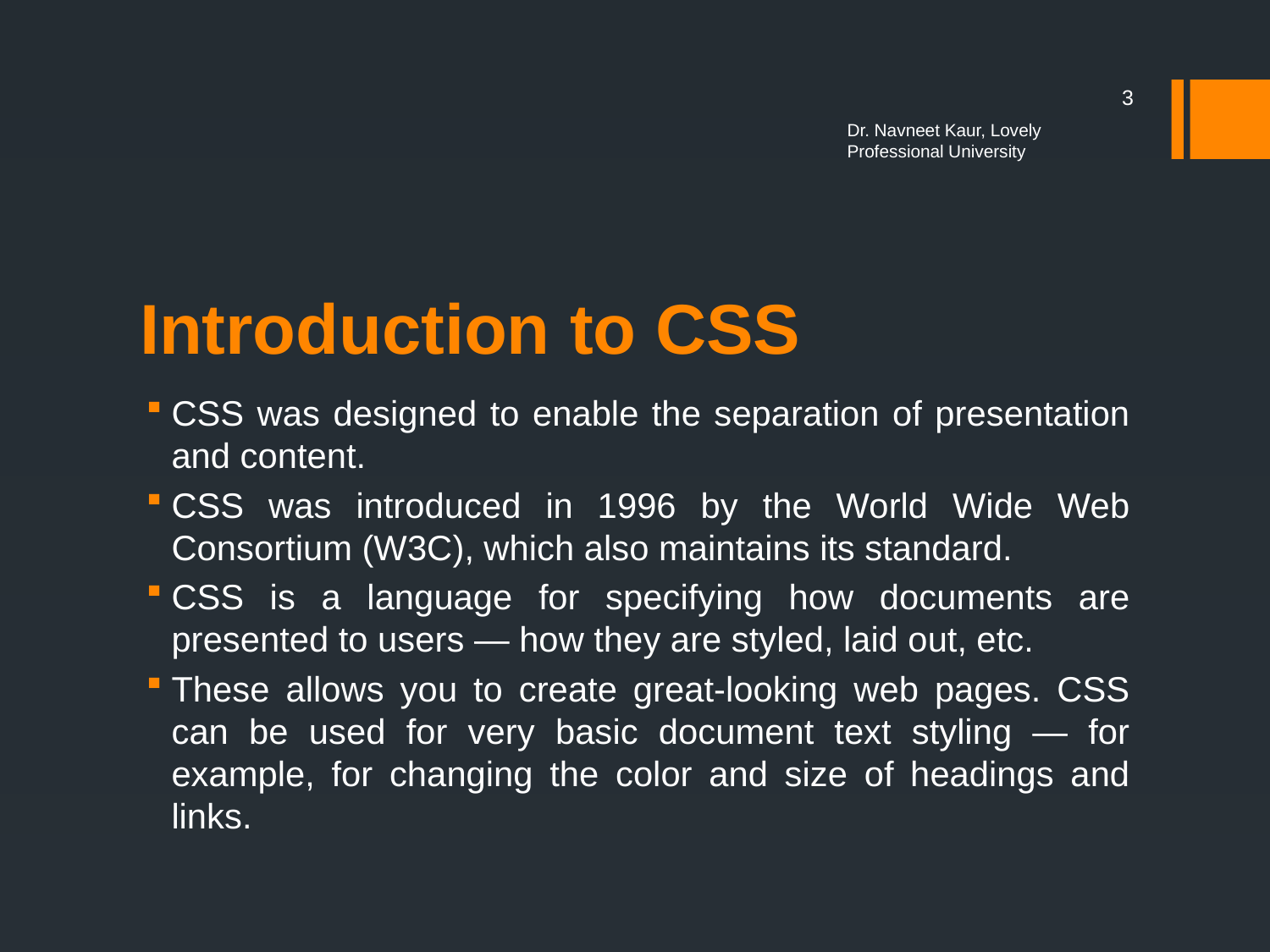

3
Dr. Navneet Kaur, Lovely Professional University
# Introduction to CSS
CSS was designed to enable the separation of presentation and content.
CSS was introduced in 1996 by the World Wide Web Consortium (W3C), which also maintains its standard.
CSS is a language for specifying how documents are presented to users — how they are styled, laid out, etc.
These allows you to create great-looking web pages. CSS can be used for very basic document text styling — for example, for changing the color and size of headings and links.